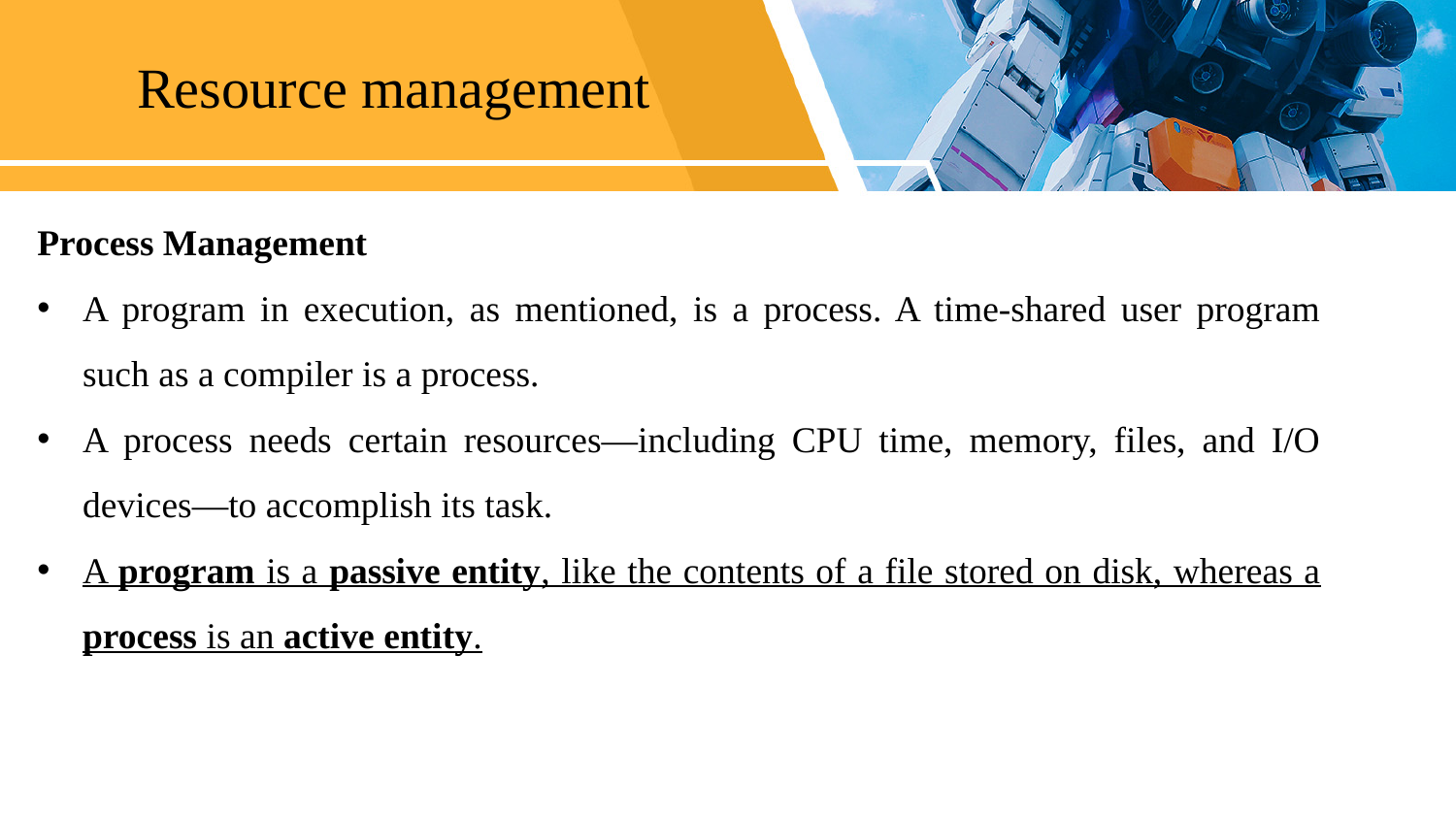

Resource management
Process Management
A program in execution, as mentioned, is a process. A time-shared user program such as a compiler is a process.
A process needs certain resources—including CPU time, memory, files, and I/O devices—to accomplish its task.
A program is a passive entity, like the contents of a file stored on disk, whereas a process is an active entity.